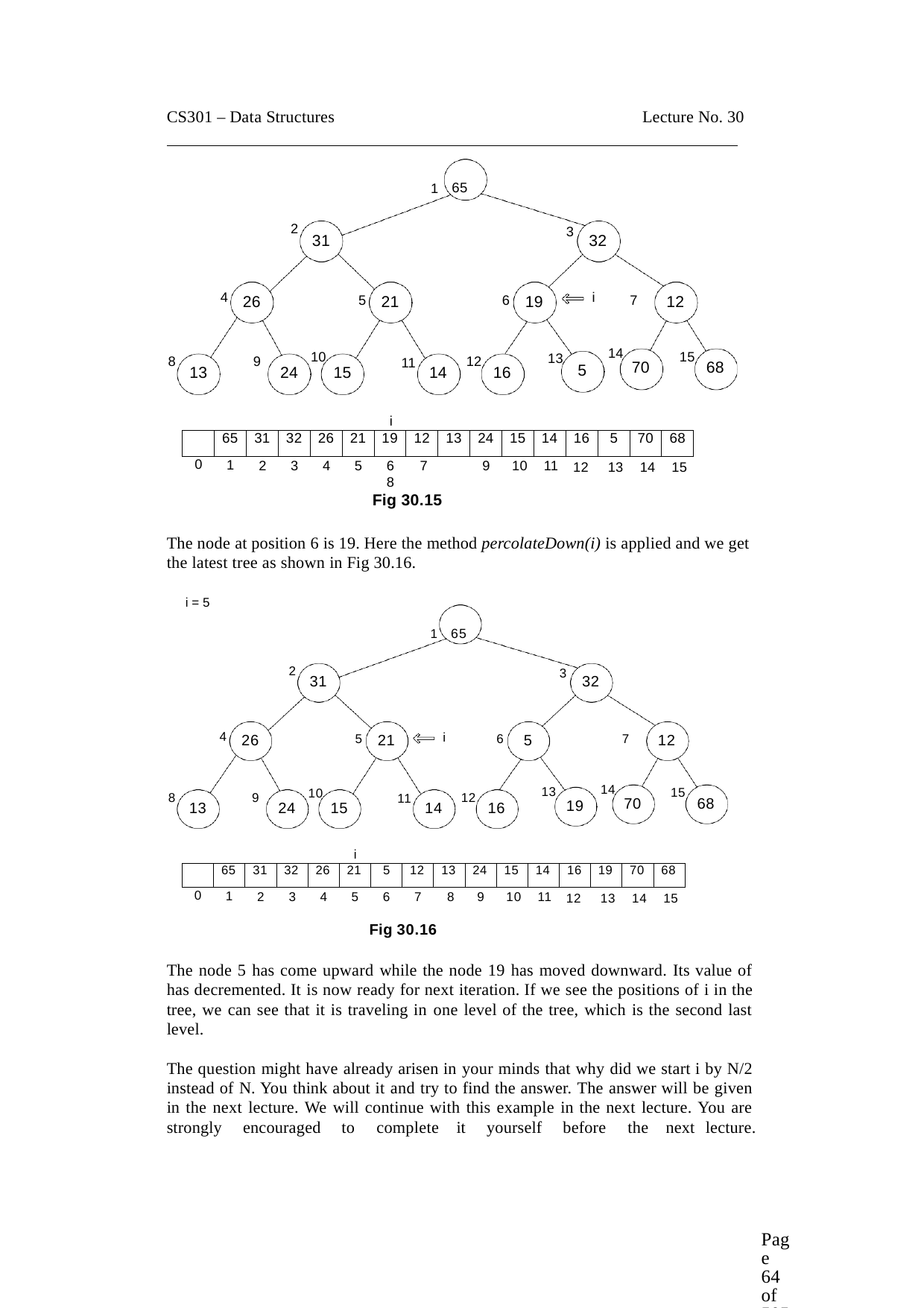

CS301 – Data Structures
Lecture No. 30

1   65
2
3
31
32
4
i
26
21
19
12
5
6
7
14
70
15
10
15
13
8
9
12
11
68
5
13
24
14
16
i
|  | 65 | 31 | 32 | 26 | 21 | 19 | 12 | 13 | 24 | 15 | 14 | 16 | 5 | 70 | 68 |
| --- | --- | --- | --- | --- | --- | --- | --- | --- | --- | --- | --- | --- | --- | --- | --- |
0
1
2
3
4
5
6	7	8
9	10	11
12	13	14	15
Fig 30.15

The node at position 6 is 19. Here the method percolateDown(i) is applied and we get  the latest tree as shown in Fig 30.16.

i = 5
1   65

2
3
31
32
4
i
26
21
5
12
5
6
7
14
70
15
10
15
13
19
8
9
12
11
68
13
24
14
16
i
|  | 65 | 31 | 32 | 26 | 21 | 5 | 12 | 13 | 24 | 15 | 14 | 16 | 19 | 70 | 68 |
| --- | --- | --- | --- | --- | --- | --- | --- | --- | --- | --- | --- | --- | --- | --- | --- |
0
1
2
3
4
5
6
7	8
9	10	11
12	13	14	15
Fig 30.16

The node 5 has come upward while the node 19 has moved downward. Its value of  has decremented. It is now ready for next iteration. If we see the positions of i in the  tree, we can see that it is traveling in one level of the tree, which is the second last  level.

The question might have already arisen in your minds that why did we start i by N/2  instead of N. You think about it and try to find the answer. The answer will be given  in the next lecture. We will continue with this example in the next lecture. You are  strongly     encouraged     to     complete    it     yourself     before     the    next  lecture.
Page 64 of 505